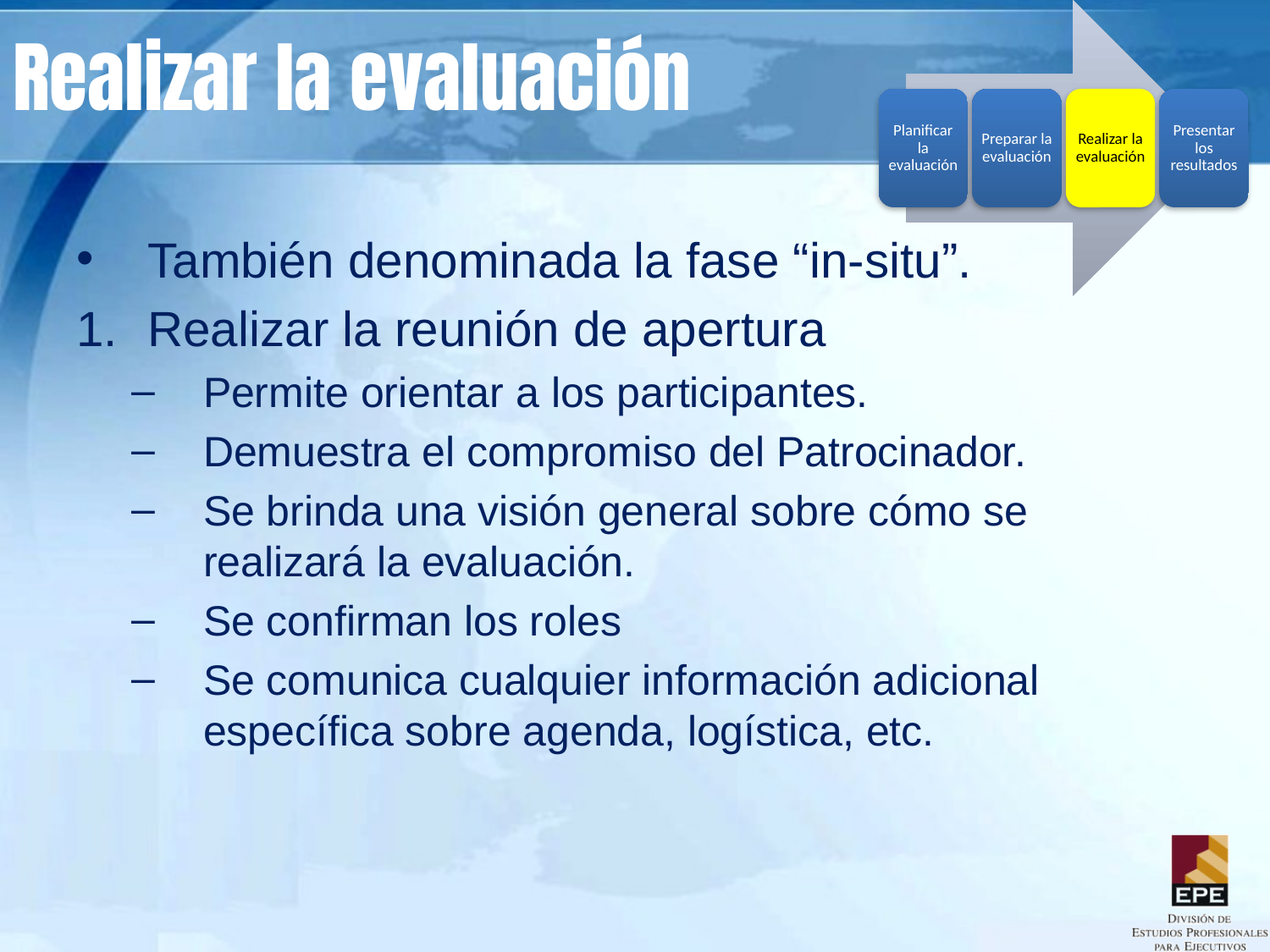

# Realizar la evaluación
Planificar la evaluación
Preparar la evaluación
Realizar la evaluación
Presentar los resultados
También denominada la fase “in-situ”.
Realizar la reunión de apertura
Permite orientar a los participantes.
Demuestra el compromiso del Patrocinador.
Se brinda una visión general sobre cómo se realizará la evaluación.
Se confirman los roles
Se comunica cualquier información adicional específica sobre agenda, logística, etc.